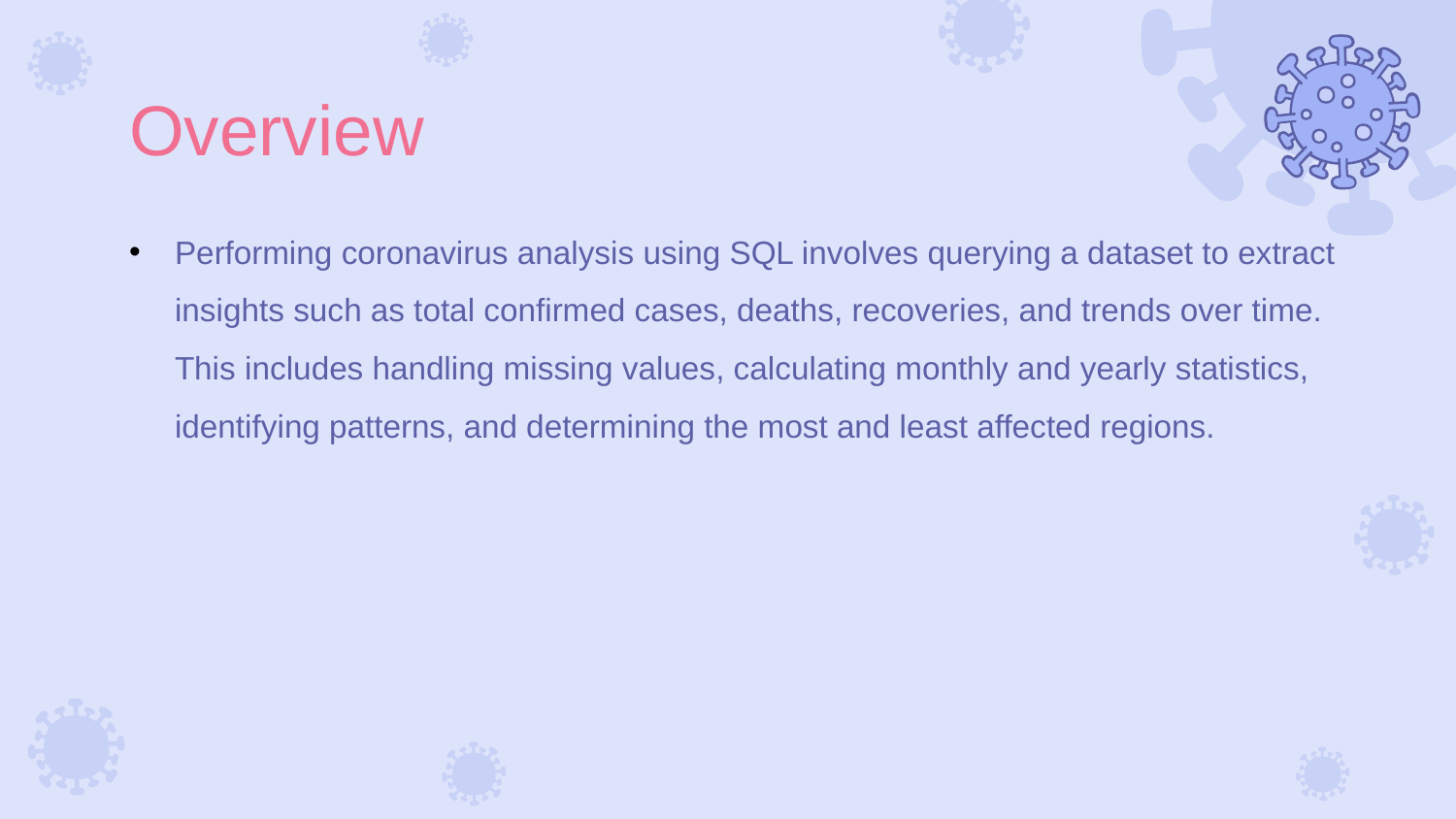

# Overview

Performing coronavirus analysis using SQL involves querying a dataset to extract insights such as total confirmed cases, deaths, recoveries, and trends over time. This includes handling missing values, calculating monthly and yearly statistics, identifying patterns, and determining the most and least affected regions.